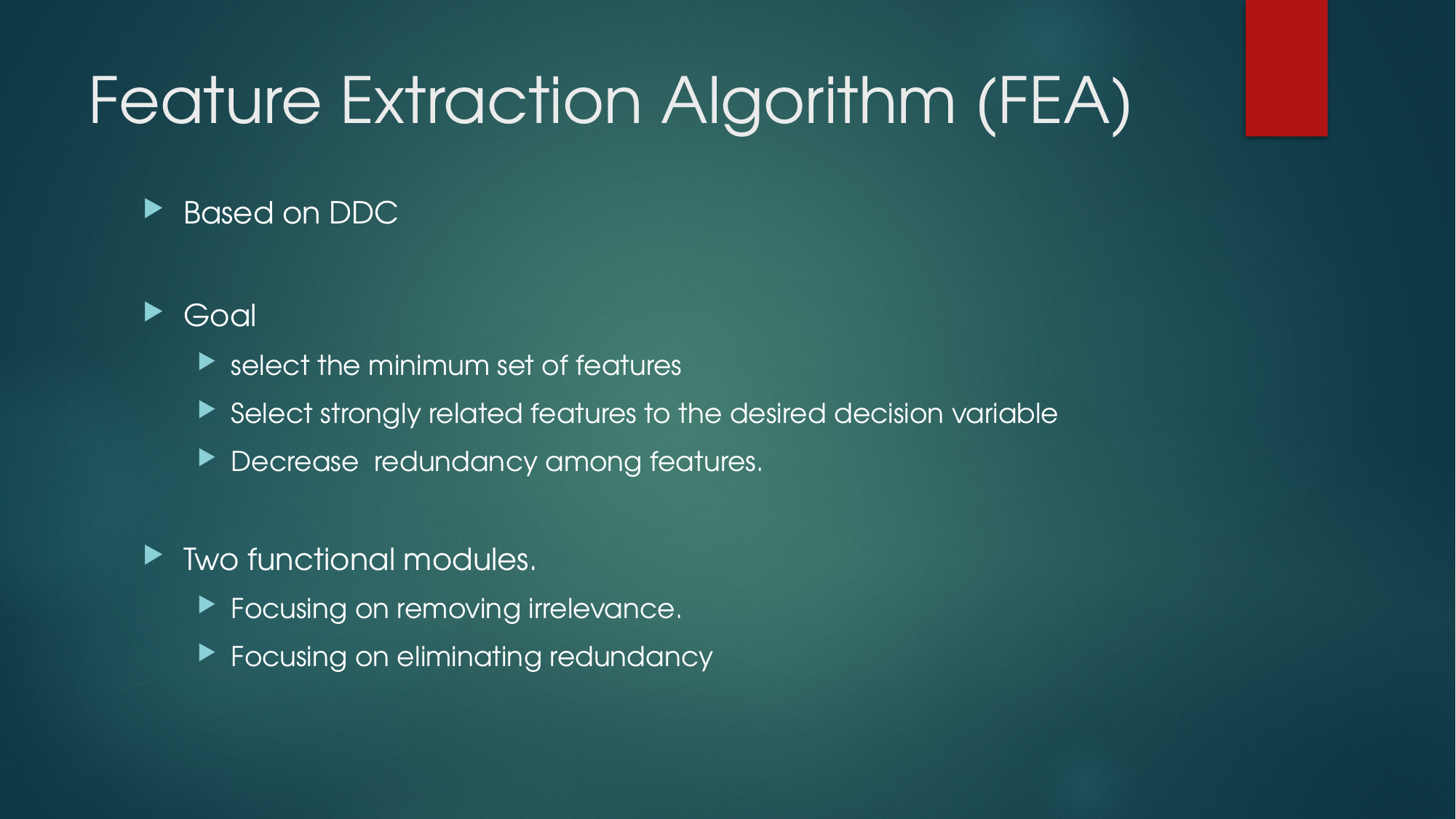

# Feature Extraction Algorithm (FEA)
Based on DDC

Goal
select the minimum set of features
Select strongly related features to the desired decision variable
Decrease  redundancy among features.

Two functional modules.
Focusing on removing irrelevance.
Focusing on eliminating redundancy